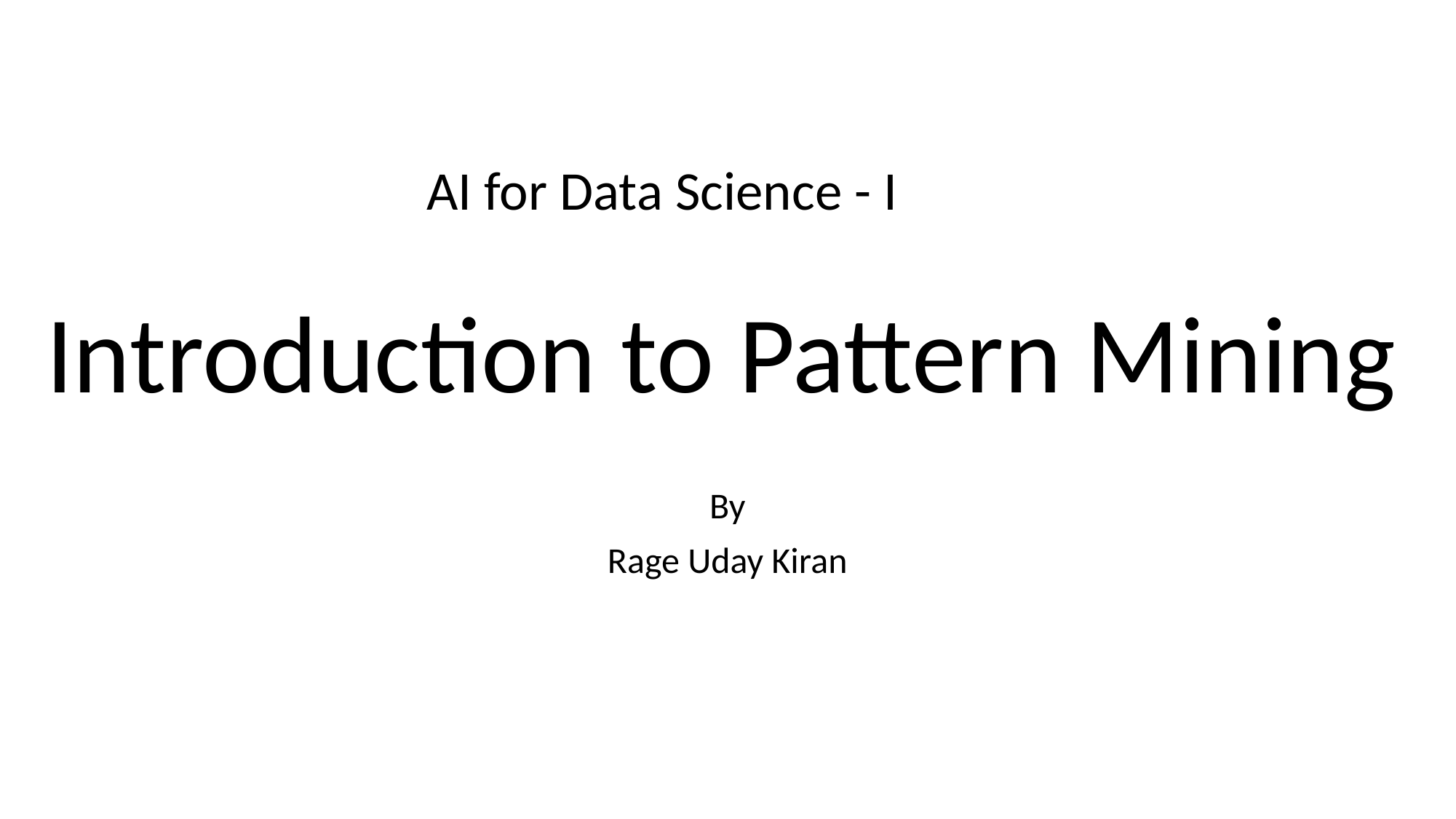

# Introduction to Pattern Mining
AI for Data Science - I
By
Rage Uday Kiran